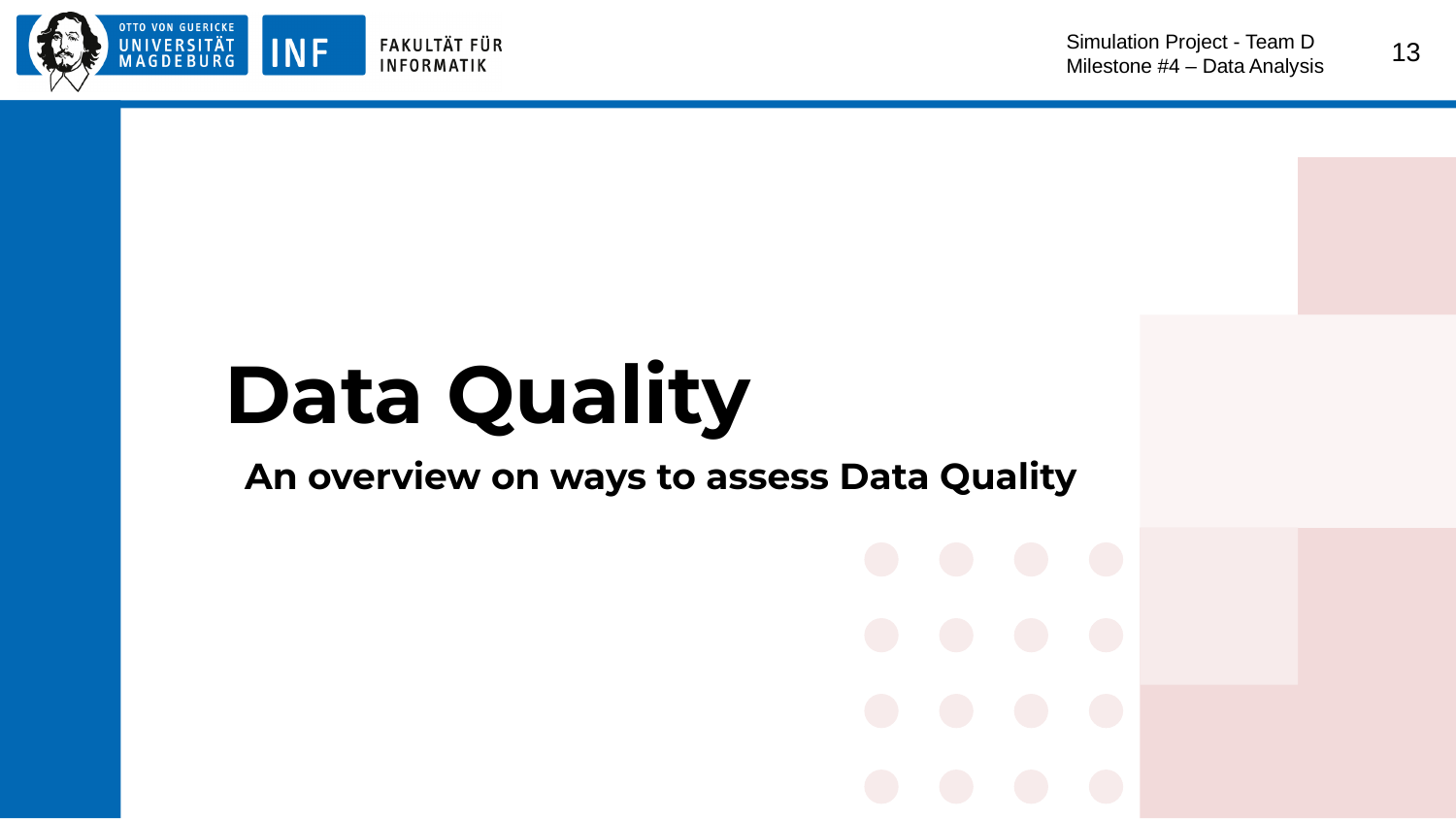

Simulation Project - Team D
Milestone #4 – Data Analysis
13
Data Quality
An overview on ways to assess Data Quality